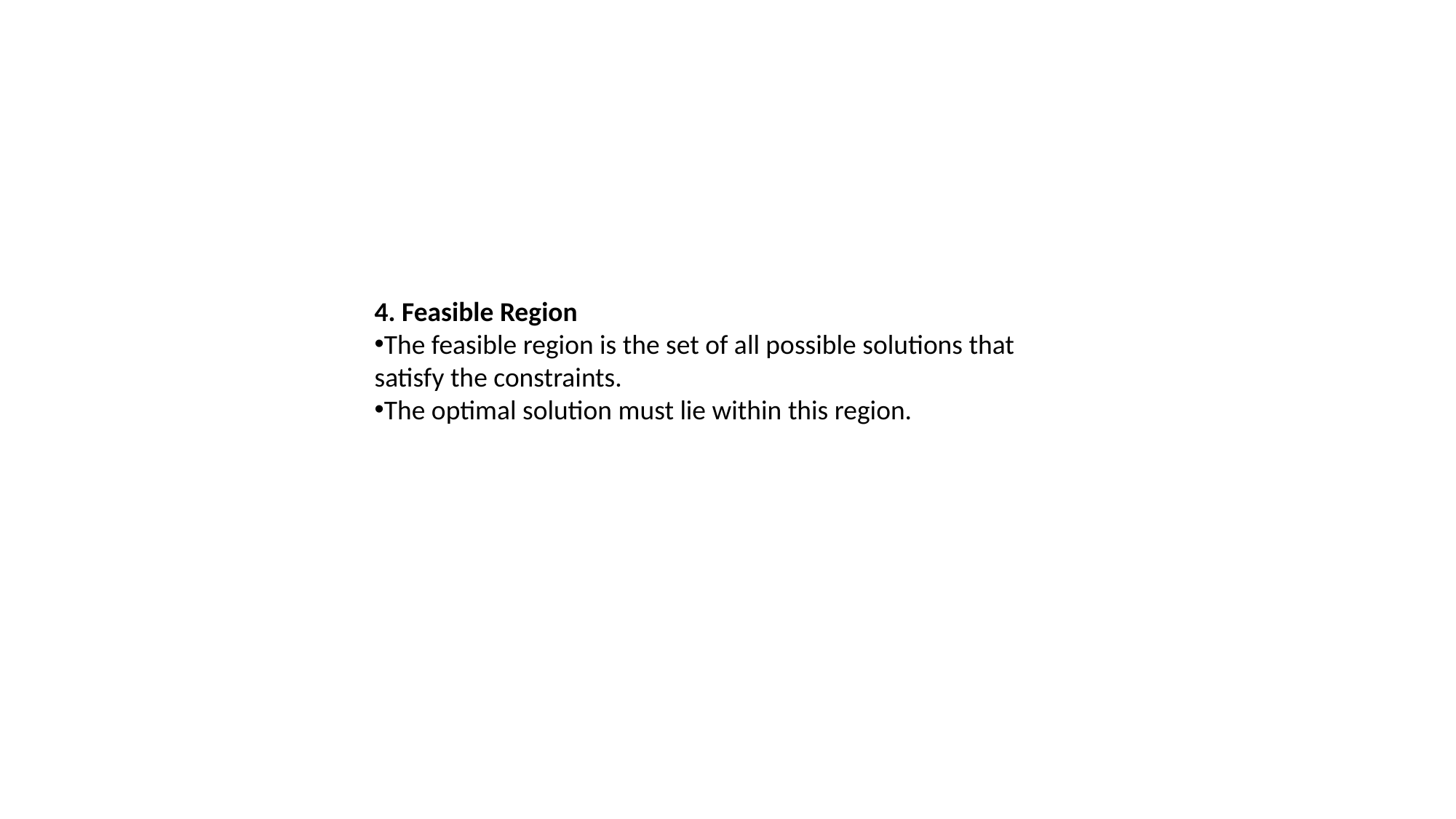

4. Feasible Region
The feasible region is the set of all possible solutions that satisfy the constraints.
The optimal solution must lie within this region.